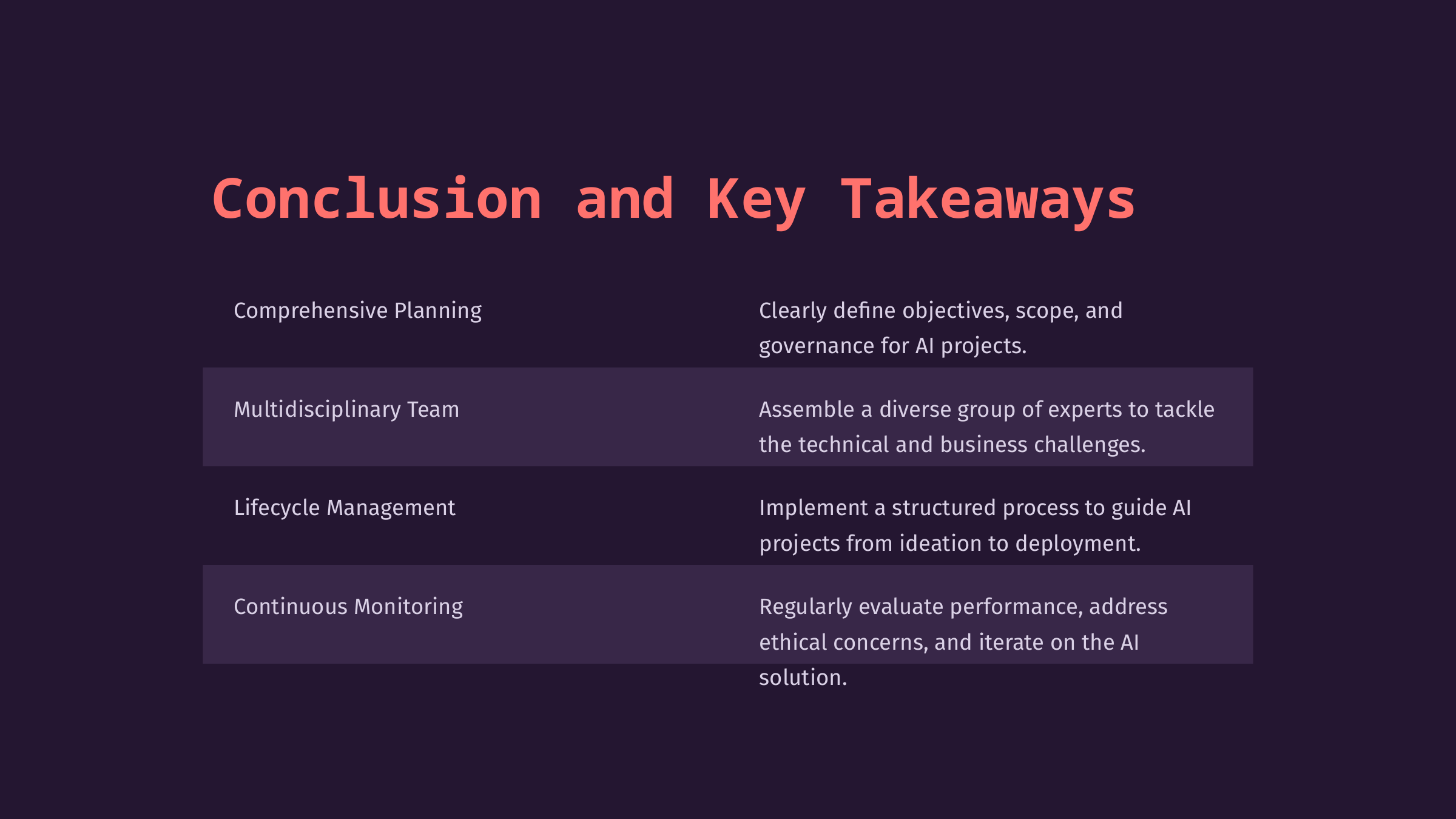

Conclusion and Key Takeaways
Comprehensive Planning
Clearly define objectives, scope, and governance for AI projects.

Multidisciplinary Team
Assemble a diverse group of experts to tackle the technical and business challenges.
Lifecycle Management
Implement a structured process to guide AI projects from ideation to deployment.

Continuous Monitoring
Regularly evaluate performance, address ethical concerns, and iterate on the AI solution.